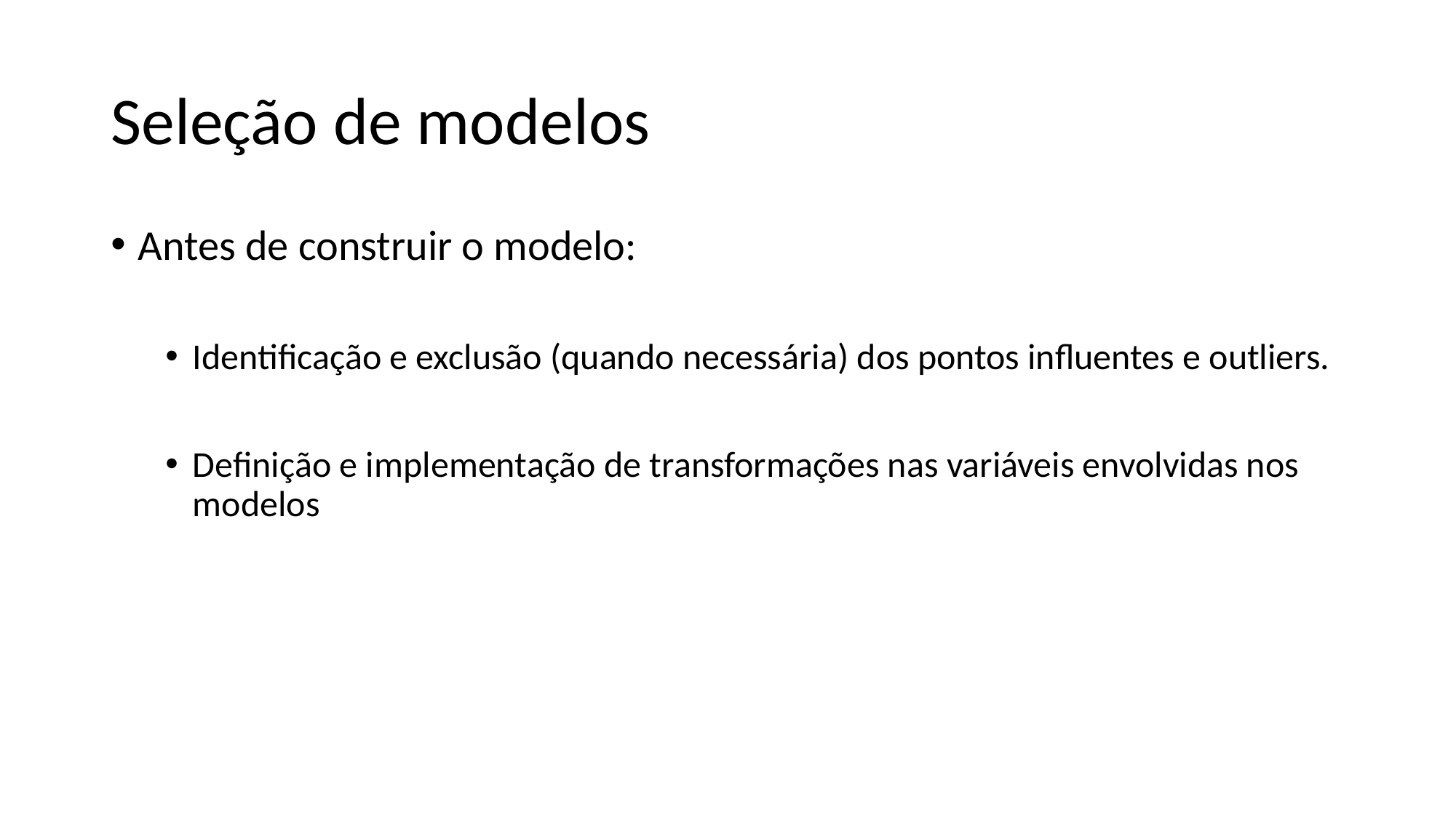

# Seleção de modelos
Antes de construir o modelo:

Identificação e exclusão (quando necessária) dos pontos influentes e outliers.

Definição e implementação de transformações nas variáveis envolvidas nos modelos